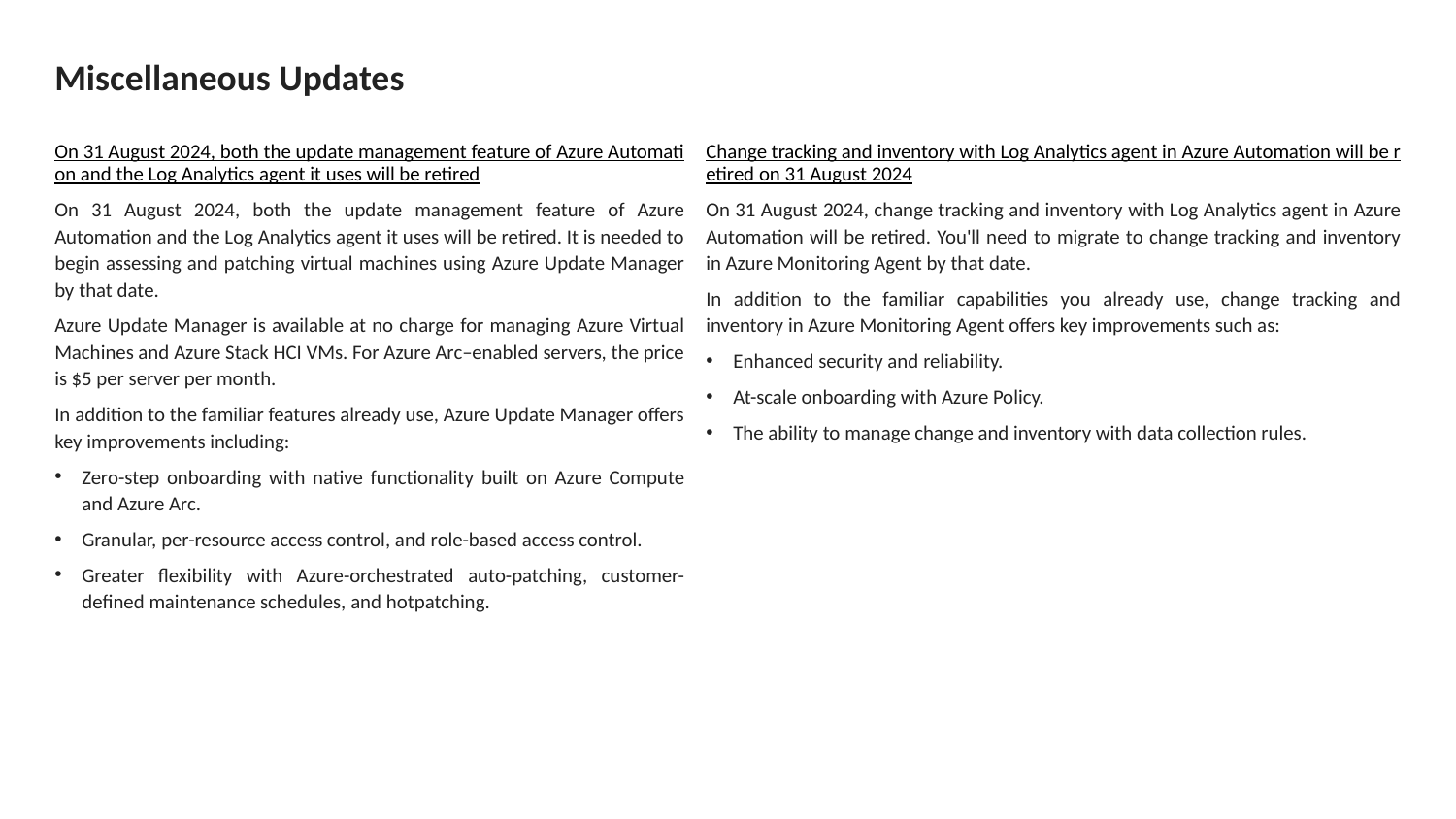

# Miscellaneous Updates
On 31 August 2024, both the update management feature of Azure Automation and the Log Analytics agent it uses will be retired
On 31 August 2024, both the update management feature of Azure Automation and the Log Analytics agent it uses will be retired. It is needed to begin assessing and patching virtual machines using Azure Update Manager by that date.
Azure Update Manager is available at no charge for managing Azure Virtual Machines and Azure Stack HCI VMs. For Azure Arc–enabled servers, the price is $5 per server per month.
In addition to the familiar features already use, Azure Update Manager offers key improvements including:
Zero-step onboarding with native functionality built on Azure Compute and Azure Arc.
Granular, per-resource access control, and role-based access control.
Greater flexibility with Azure-orchestrated auto-patching, customer-defined maintenance schedules, and hotpatching.
Change tracking and inventory with Log Analytics agent in Azure Automation will be retired on 31 August 2024
On 31 August 2024, change tracking and inventory with Log Analytics agent in Azure Automation will be retired. You'll need to migrate to change tracking and inventory in Azure Monitoring Agent by that date.
In addition to the familiar capabilities you already use, change tracking and inventory in Azure Monitoring Agent offers key improvements such as:
Enhanced security and reliability.
At-scale onboarding with Azure Policy.
The ability to manage change and inventory with data collection rules.